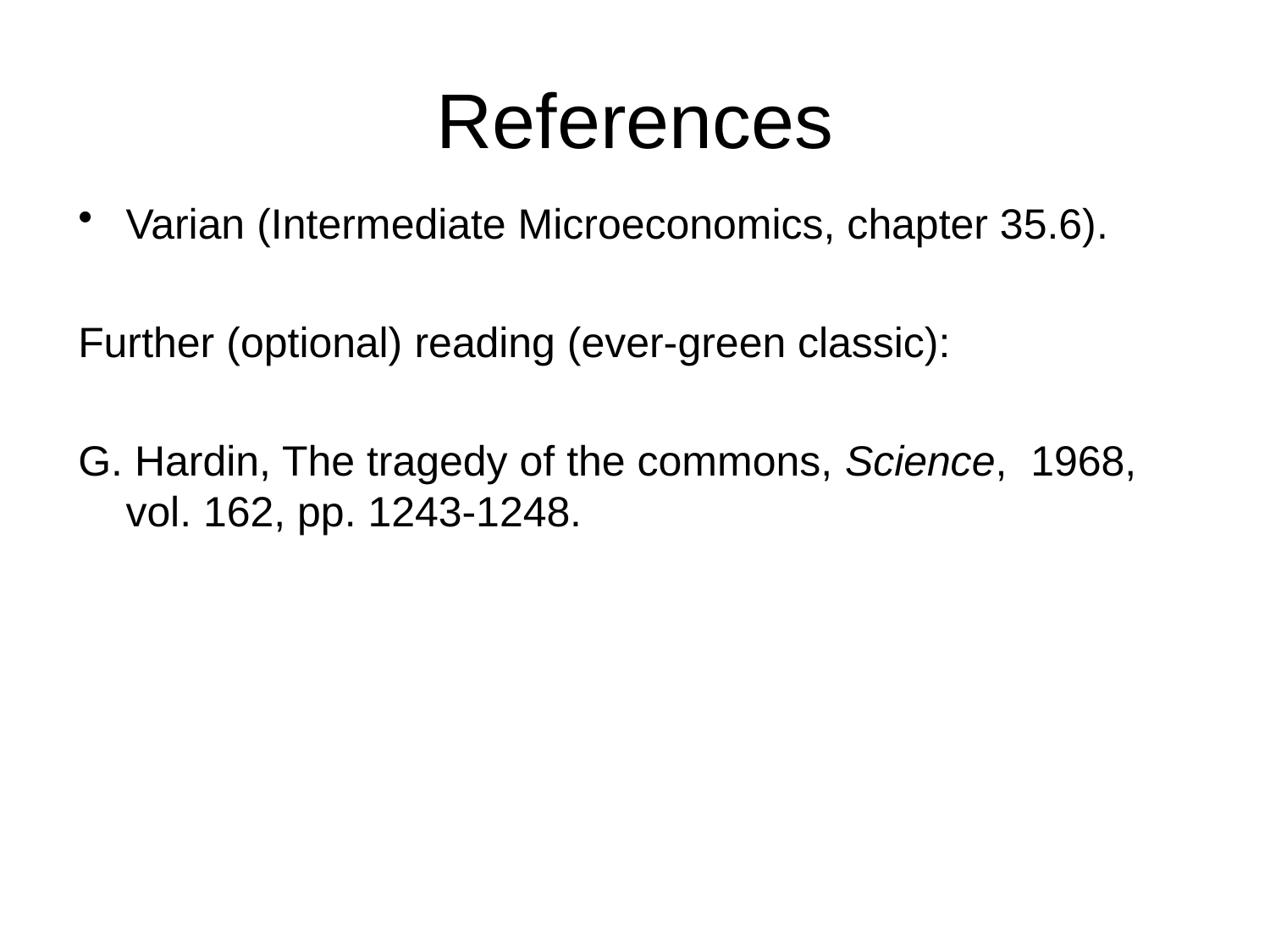

# References
Varian (Intermediate Microeconomics, chapter 35.6).

Further (optional) reading (ever-green classic):

G. Hardin, The tragedy of the commons, Science,  1968, vol. 162, pp. 1243-1248.